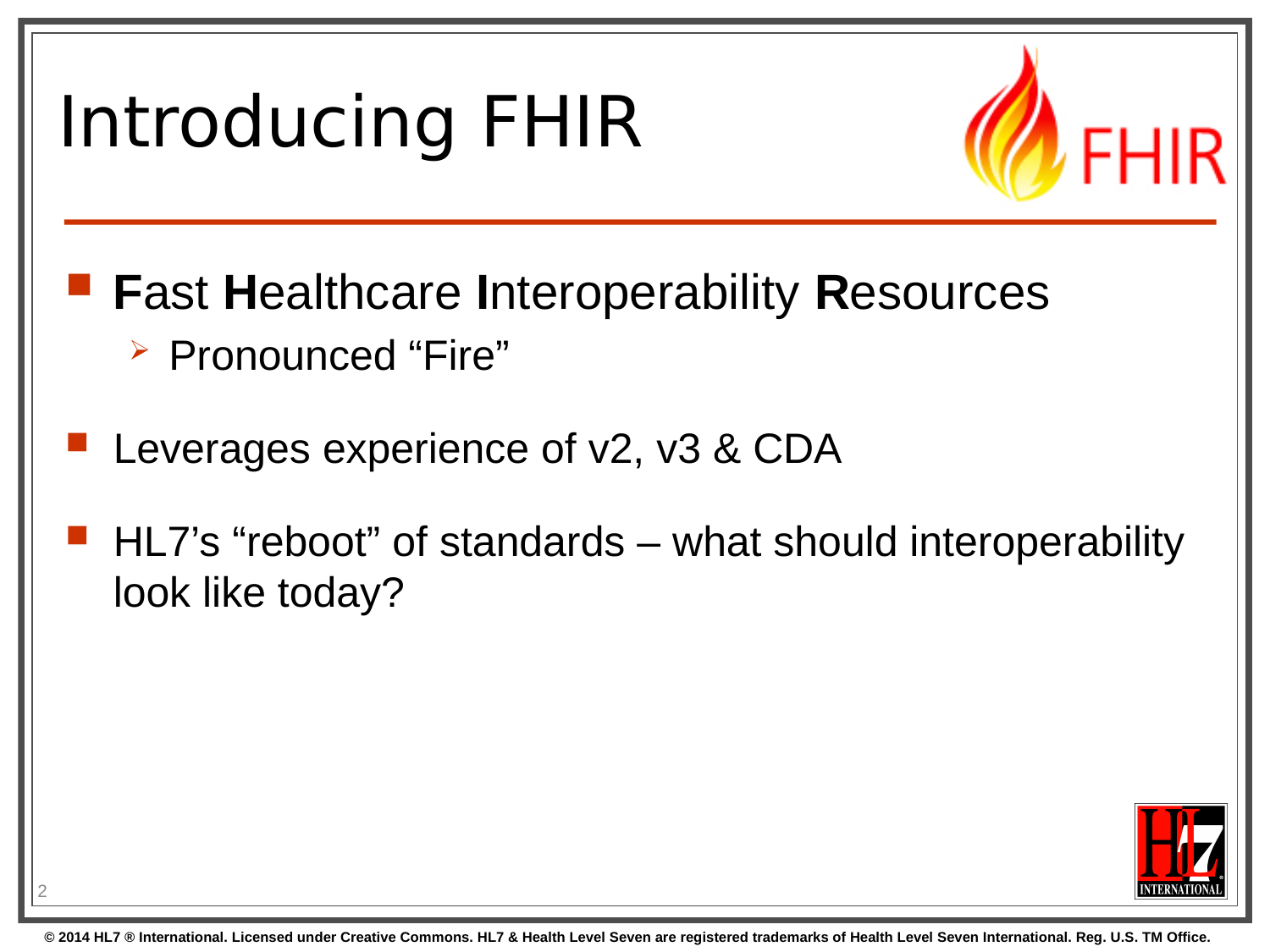

# Introducing FHIR
Fast Healthcare Interoperability Resources
Pronounced “Fire”
Leverages experience of v2, v3 & CDA
HL7’s “reboot” of standards – what should interoperability look like today?
2